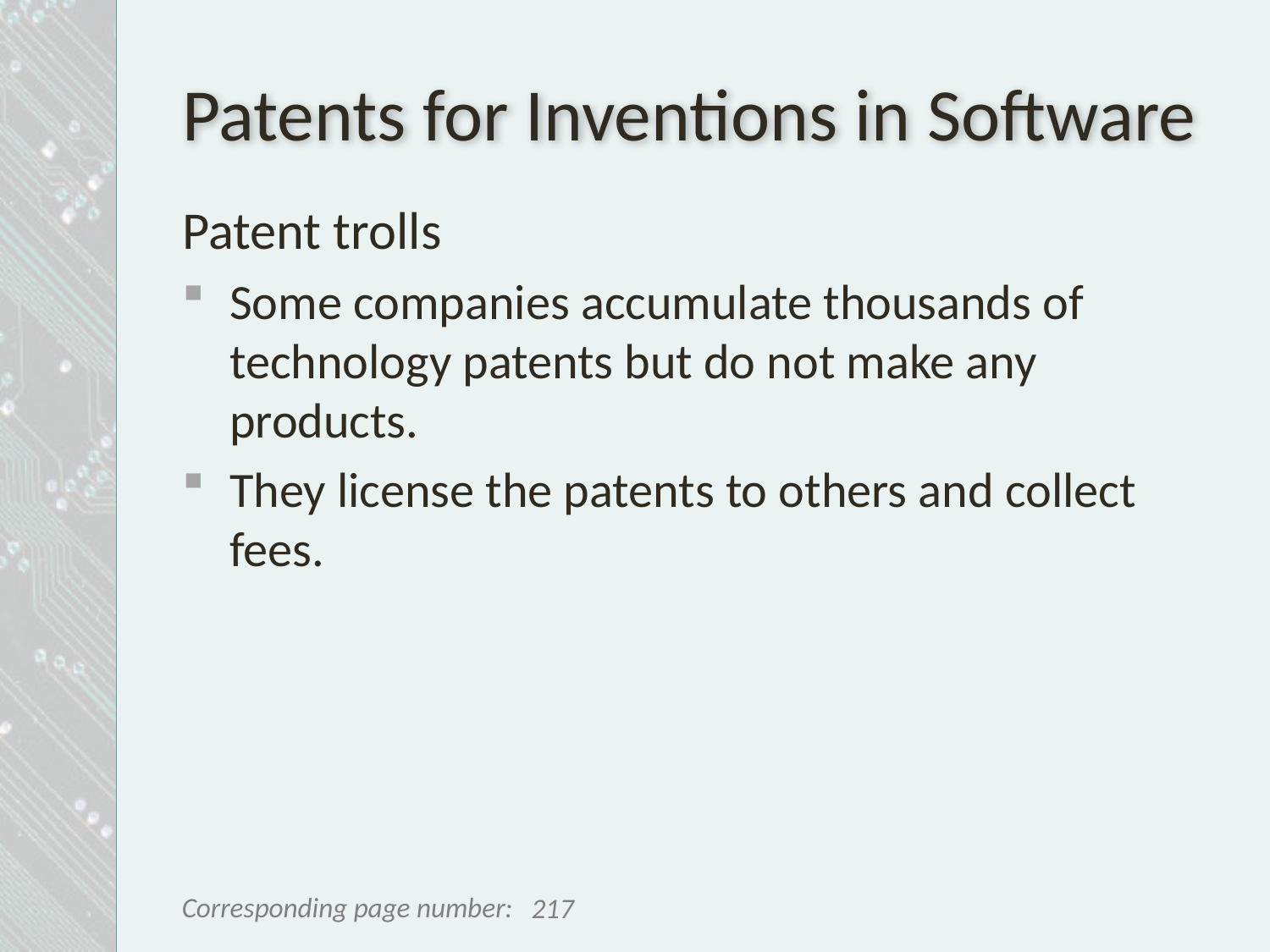

# Patents for Inventions in Software
Patent trolls
Some companies accumulate thousands of technology patents but do not make any products.
They license the patents to others and collect fees.
217